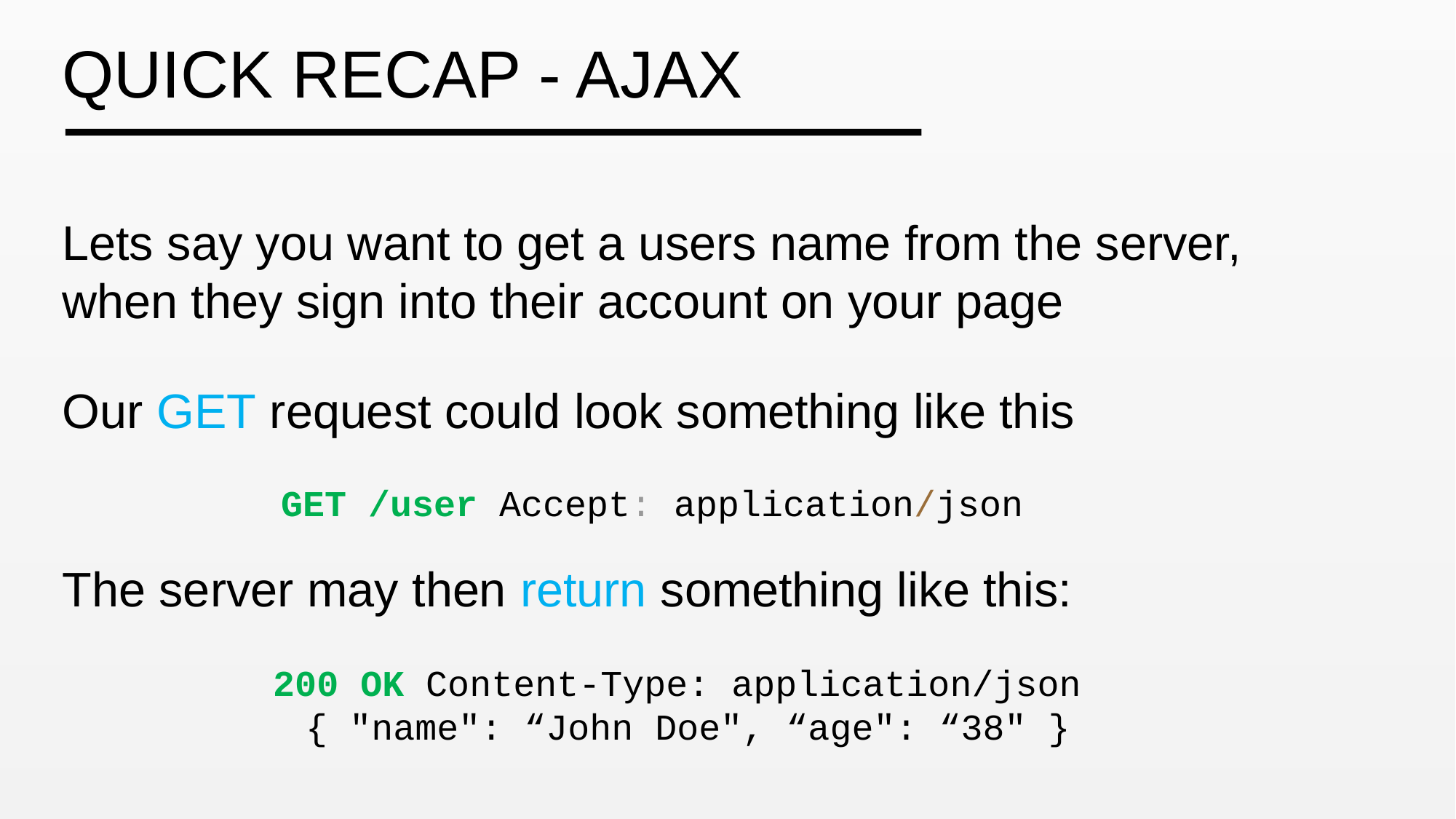

Lets say you want to get a users name from the server, when they sign into their account on your page
Our GET request could look something like this
GET /user Accept: application/json
The server may then return something like this:
200 OK Content-Type: application/json
{ "name": “John Doe", “age": “38" }